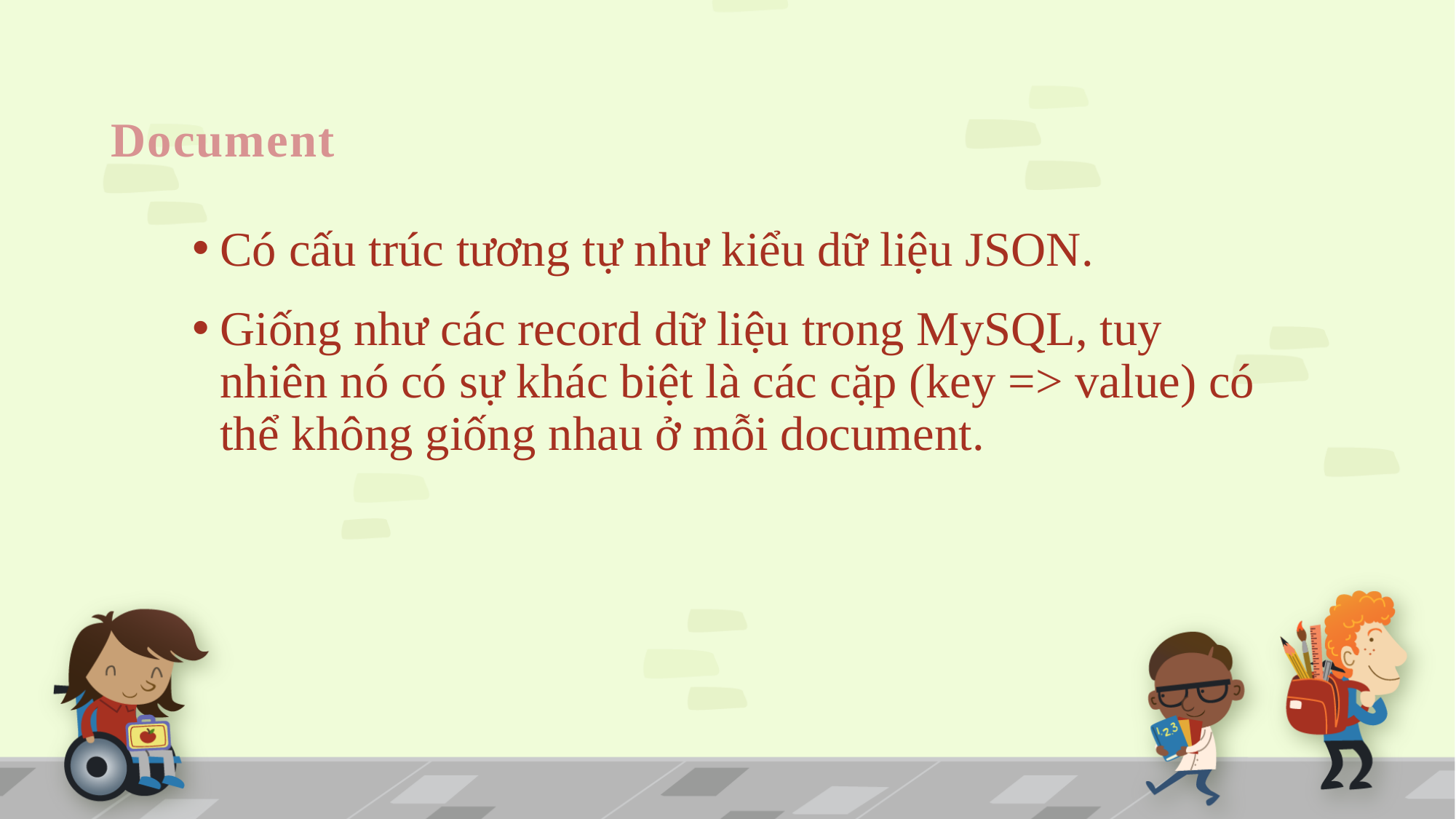

# Document
Có cấu trúc tương tự như kiểu dữ liệu JSON.
Giống như các record dữ liệu trong MySQL, tuy nhiên nó có sự khác biệt là các cặp (key => value) có thể không giống nhau ở mỗi document.